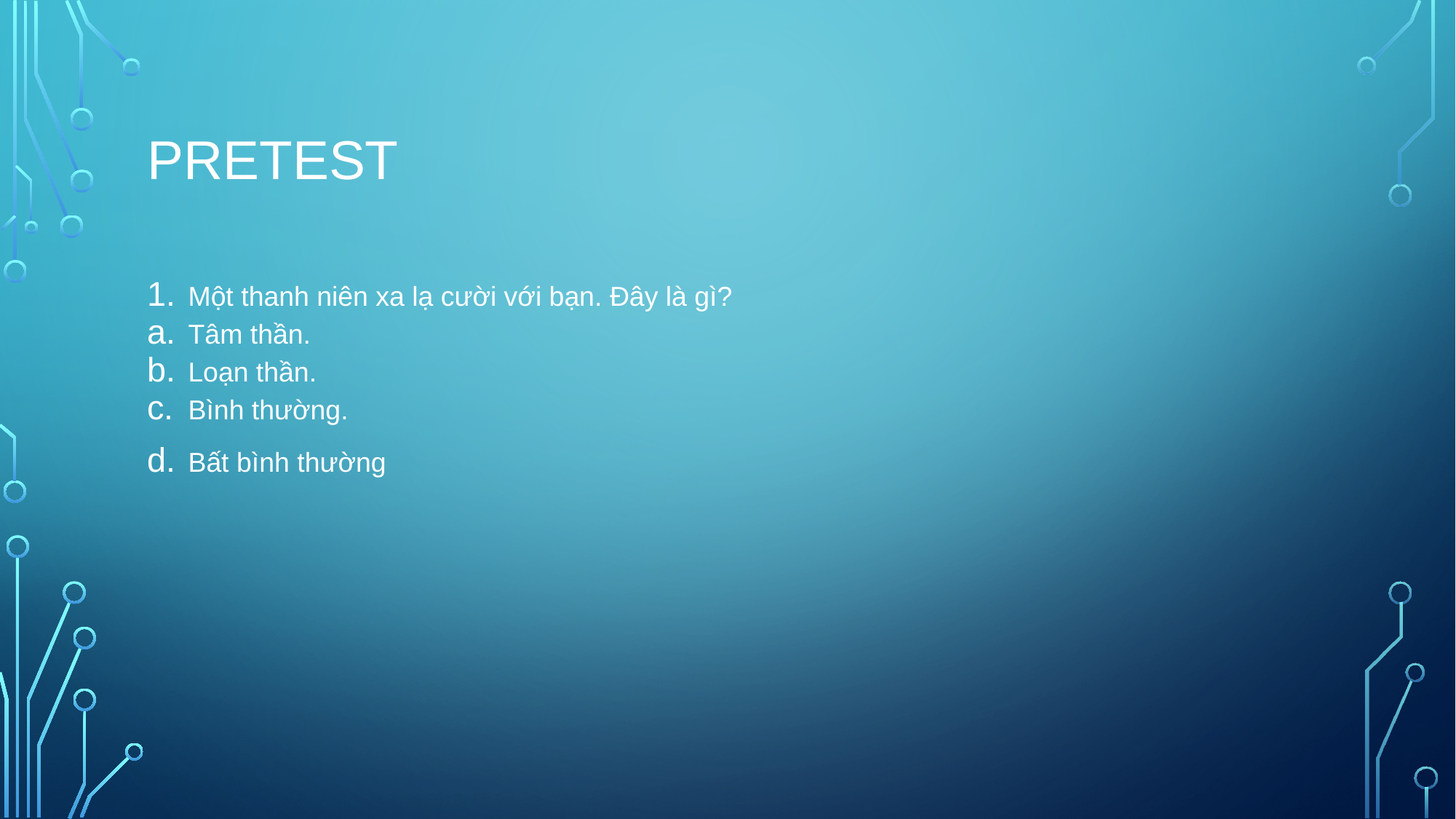

# pretest
Một thanh niên xa lạ cười với bạn. Đây là gì?
Tâm thần.
Loạn thần.
Bình thường.
Bất bình thường